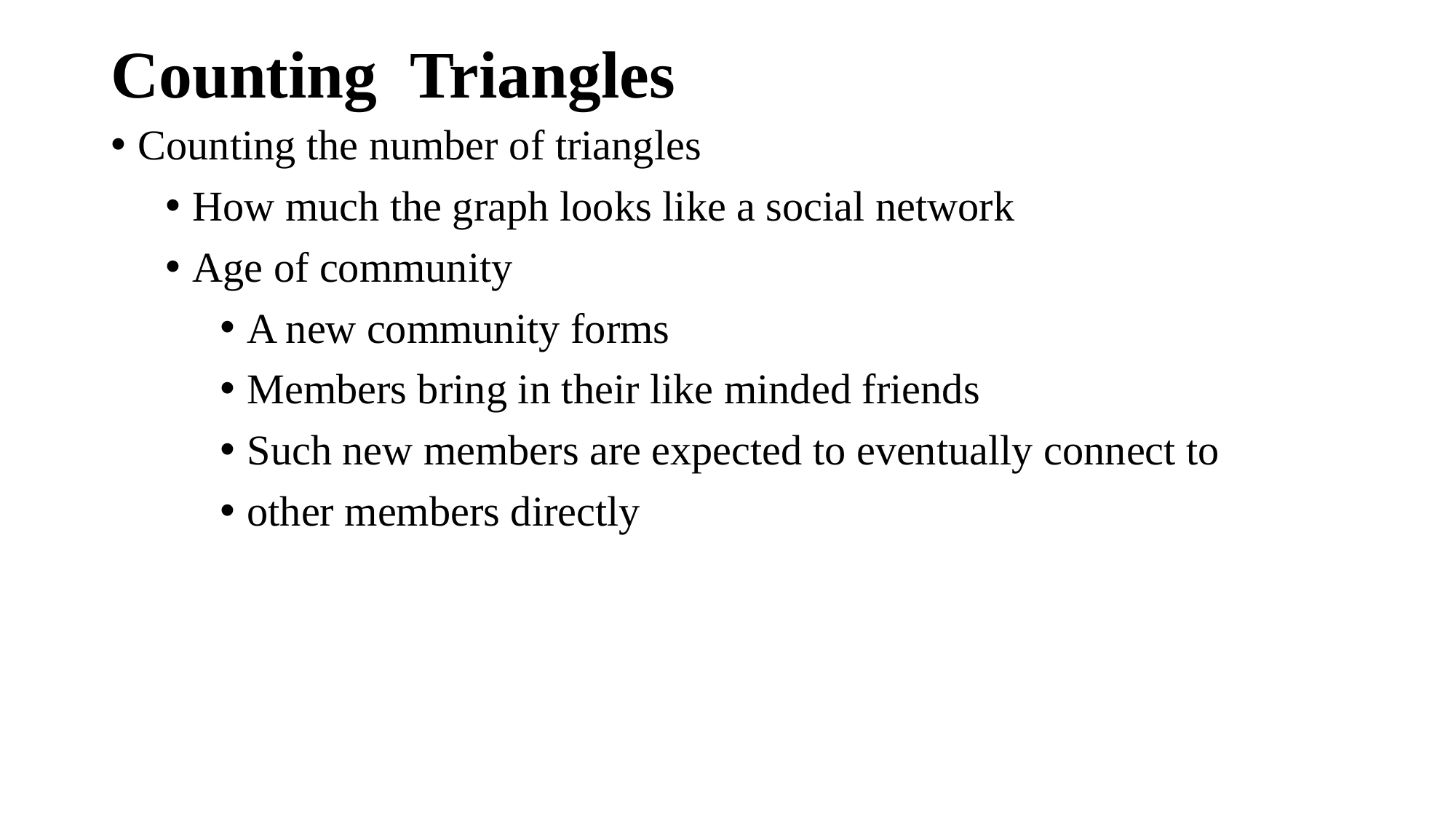

Counting  Triangles
Counting the number of triangles
How much the graph looks like a social network
Age of community
A new community forms
Members bring in their like minded friends
Such new members are expected to eventually connect to
other members directly